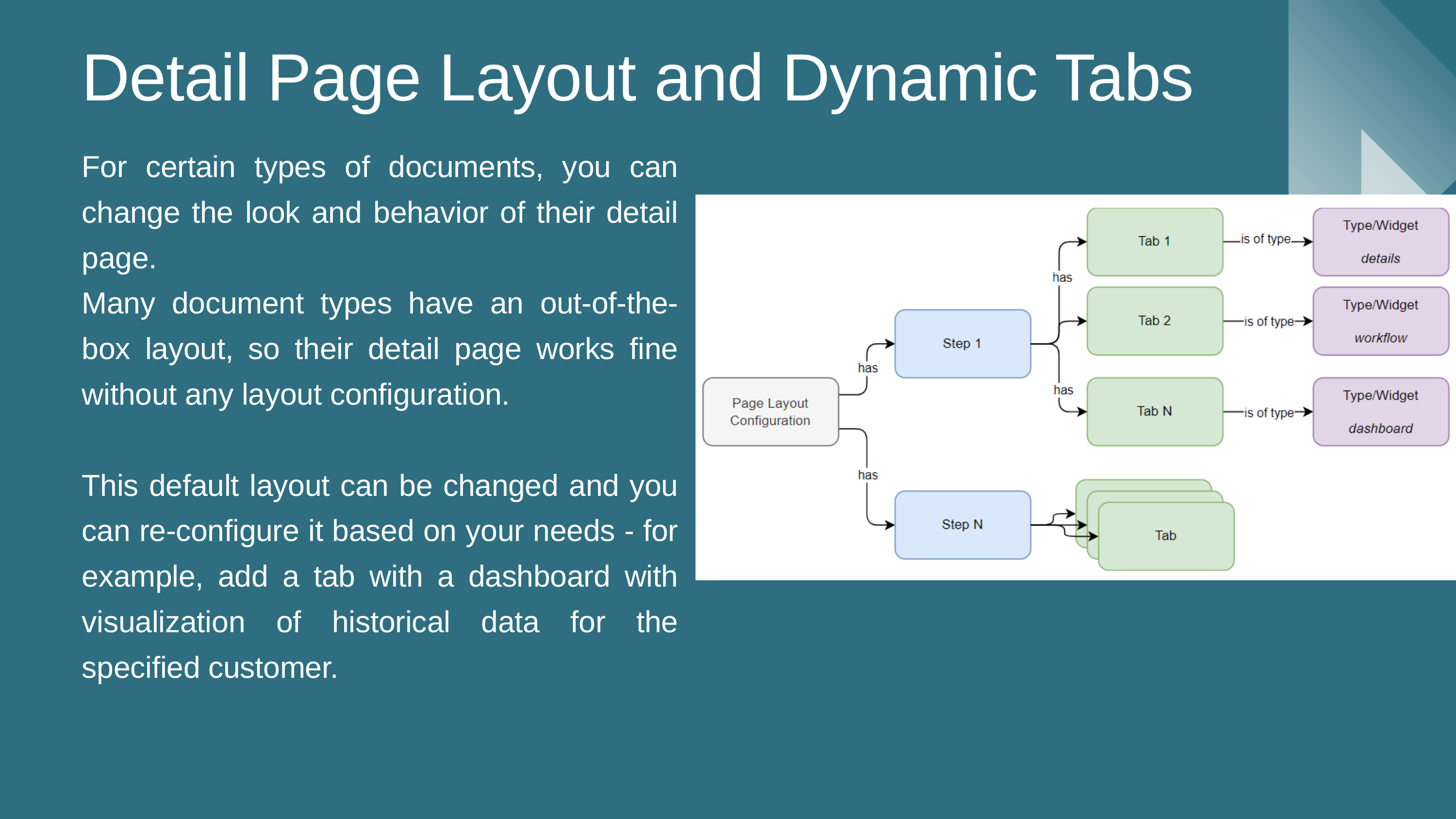

Detail Page Layout and Dynamic Tabs
For certain types of documents, you can change the look and behavior of their detail page.
Many document types have an out-of-the-box layout, so their detail page works fine without any layout configuration.

This default layout can be changed and you can re-configure it based on your needs - for example, add a tab with a dashboard with visualization of historical data for the specified customer.